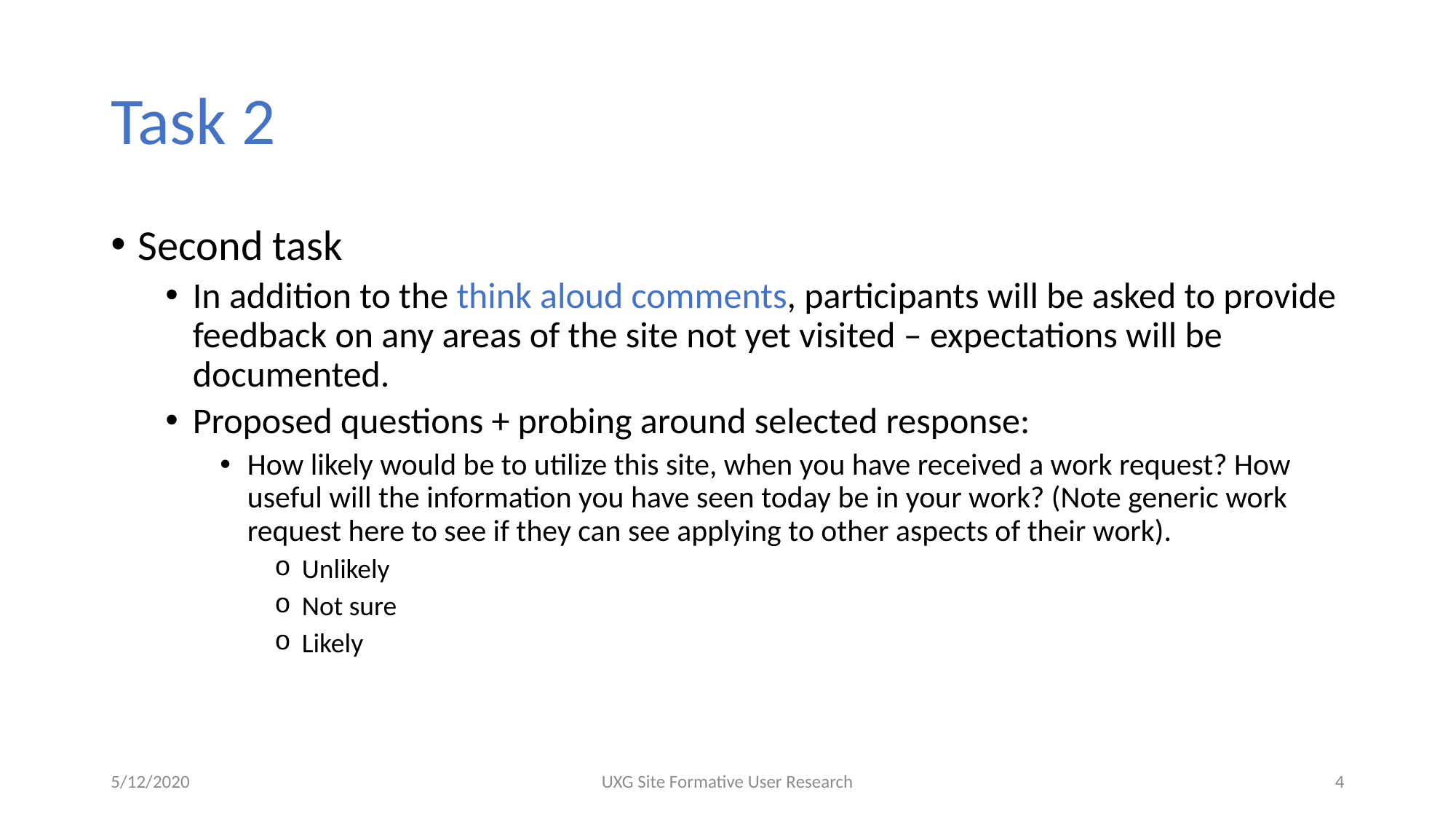

# Task 2
Second task
In addition to the think aloud comments, participants will be asked to provide feedback on any areas of the site not yet visited – expectations will be documented.
Proposed questions + probing around selected response:
How likely would be to utilize this site, when you have received a work request? How useful will the information you have seen today be in your work? (Note generic work request here to see if they can see applying to other aspects of their work).
Unlikely
Not sure
Likely

5/12/2020
UXG Site Formative User Research
4